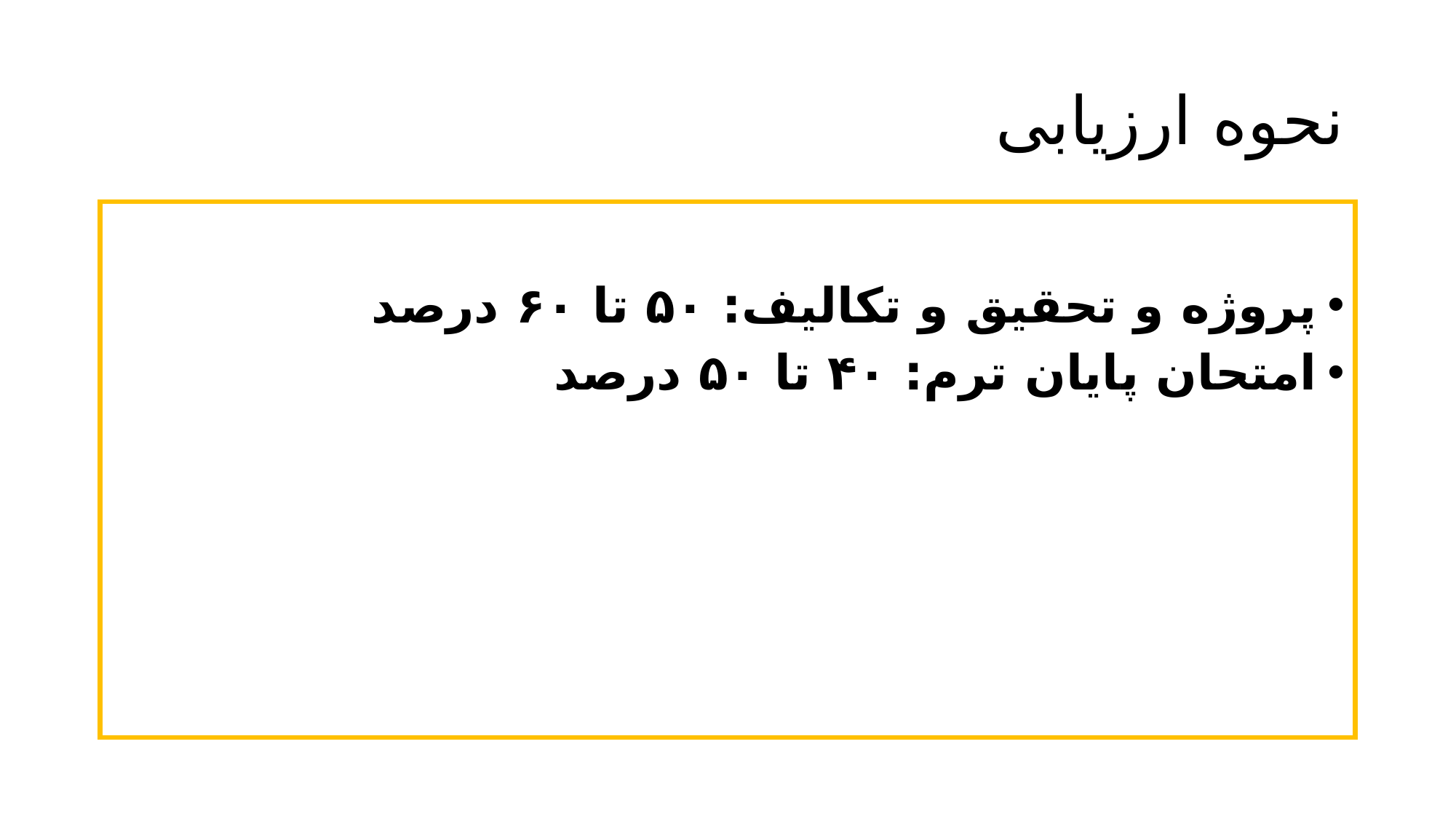

# نحوه ارزیابی

پروژه و تحقیق و تکالیف: ۵۰ تا ۶۰ درصد
امتحان پایان ترم: ۴۰ تا ۵۰ درصد